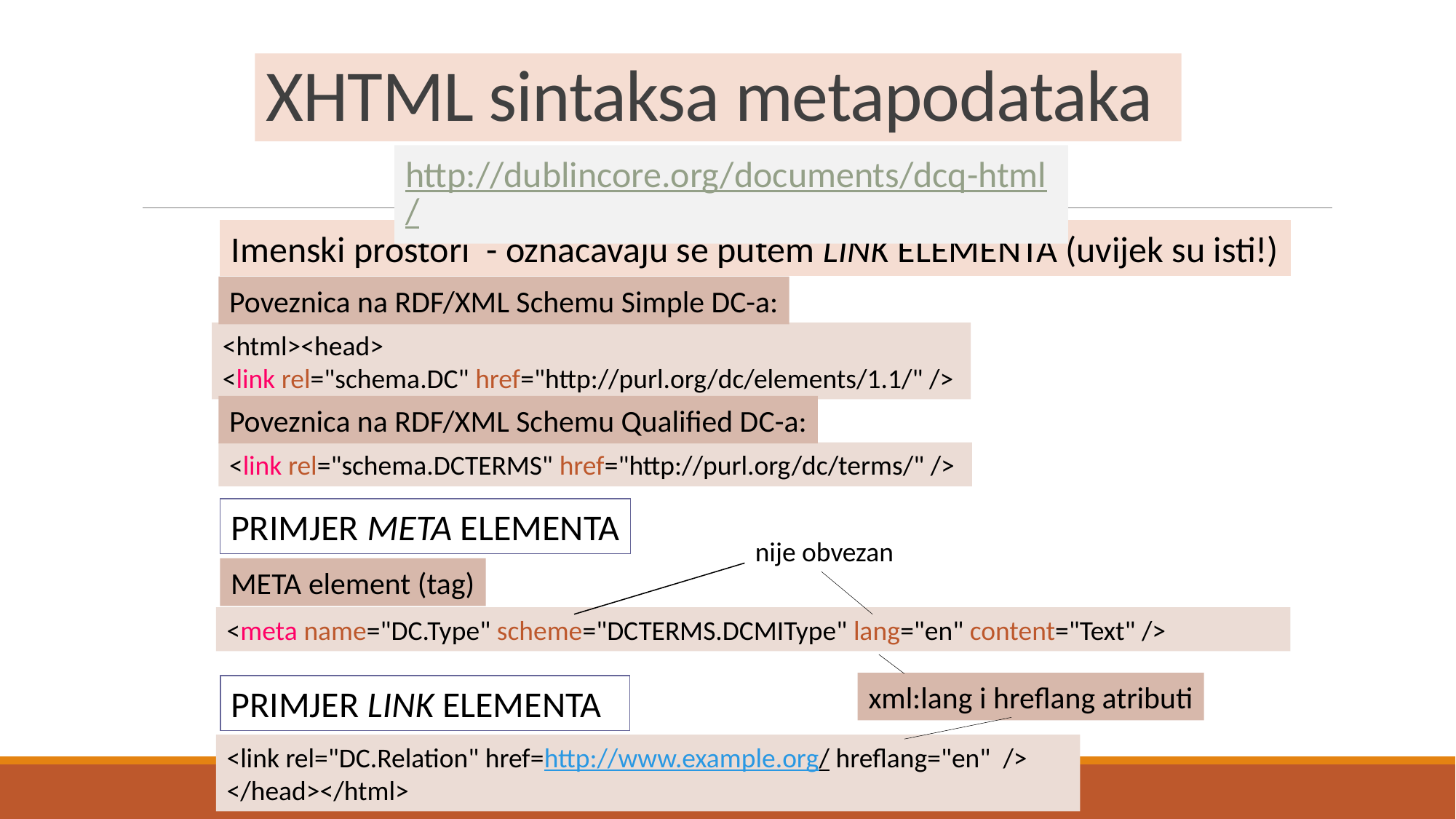

# XHTML sintaksa metapodataka
http://dublincore.org/documents/dcq-html/
Imenski prostori  - označavaju se putem LINK ELEMENTA (uvijek su isti!)
Poveznica na RDF/XML Schemu Simple DC-a:
<html><head>
<link rel="schema.DC" href="http://purl.org/dc/elements/1.1/" />
Poveznica na RDF/XML Schemu Qualified DC-a:
<link rel="schema.DCTERMS" href="http://purl.org/dc/terms/" />
PRIMJER META ELEMENTA
nije obvezan
META element (tag)

<meta name="DC.Type" scheme="DCTERMS.DCMIType" lang="en" content="Text" />
xml:lang i hreflang atributi
PRIMJER LINK ELEMENTA
<link rel="DC.Relation" href=http://www.example.org/ hreflang="en"  />
</head></html>